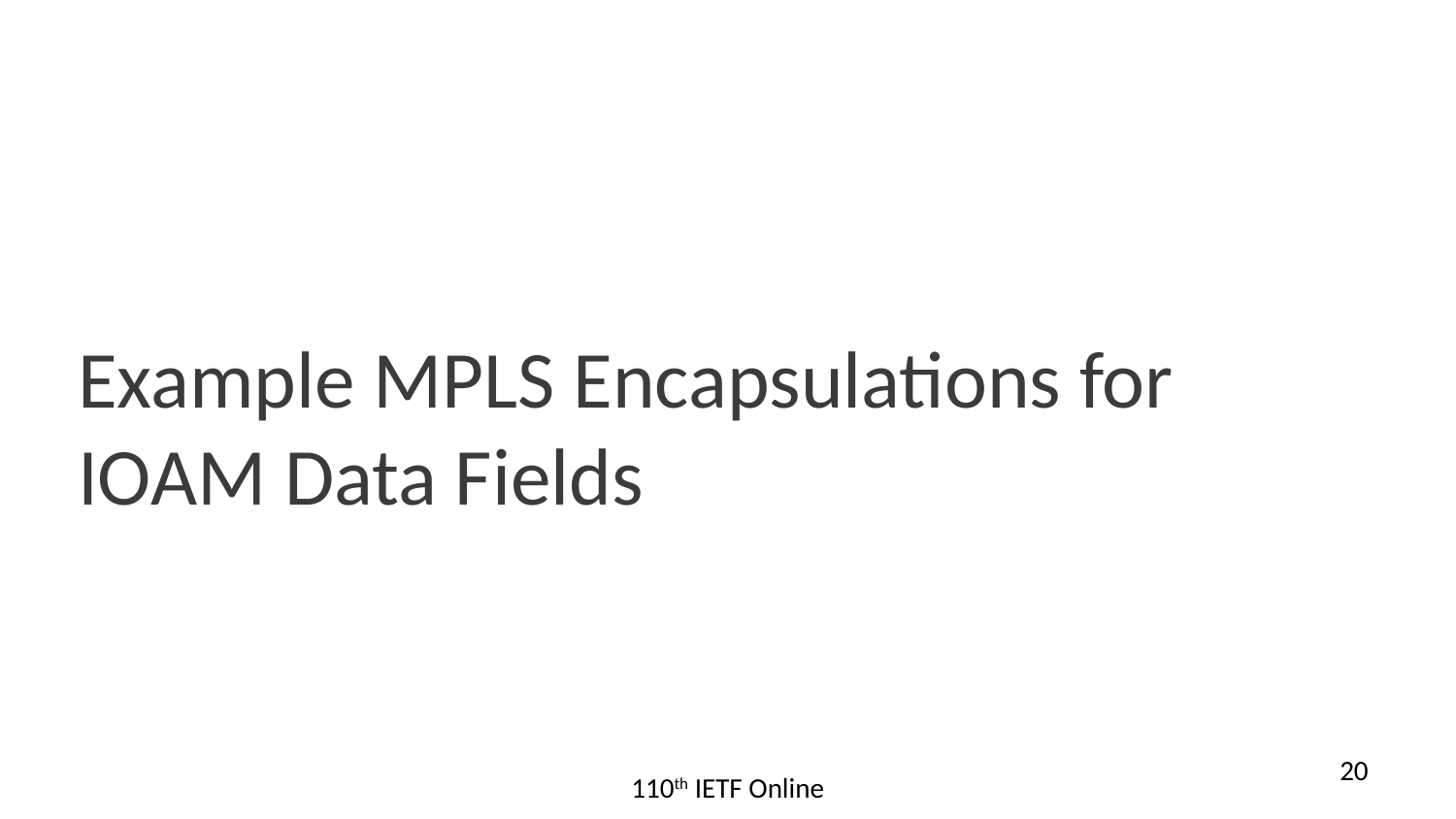

Example MPLS Encapsulations for IOAM Data Fields
20
110th IETF Online